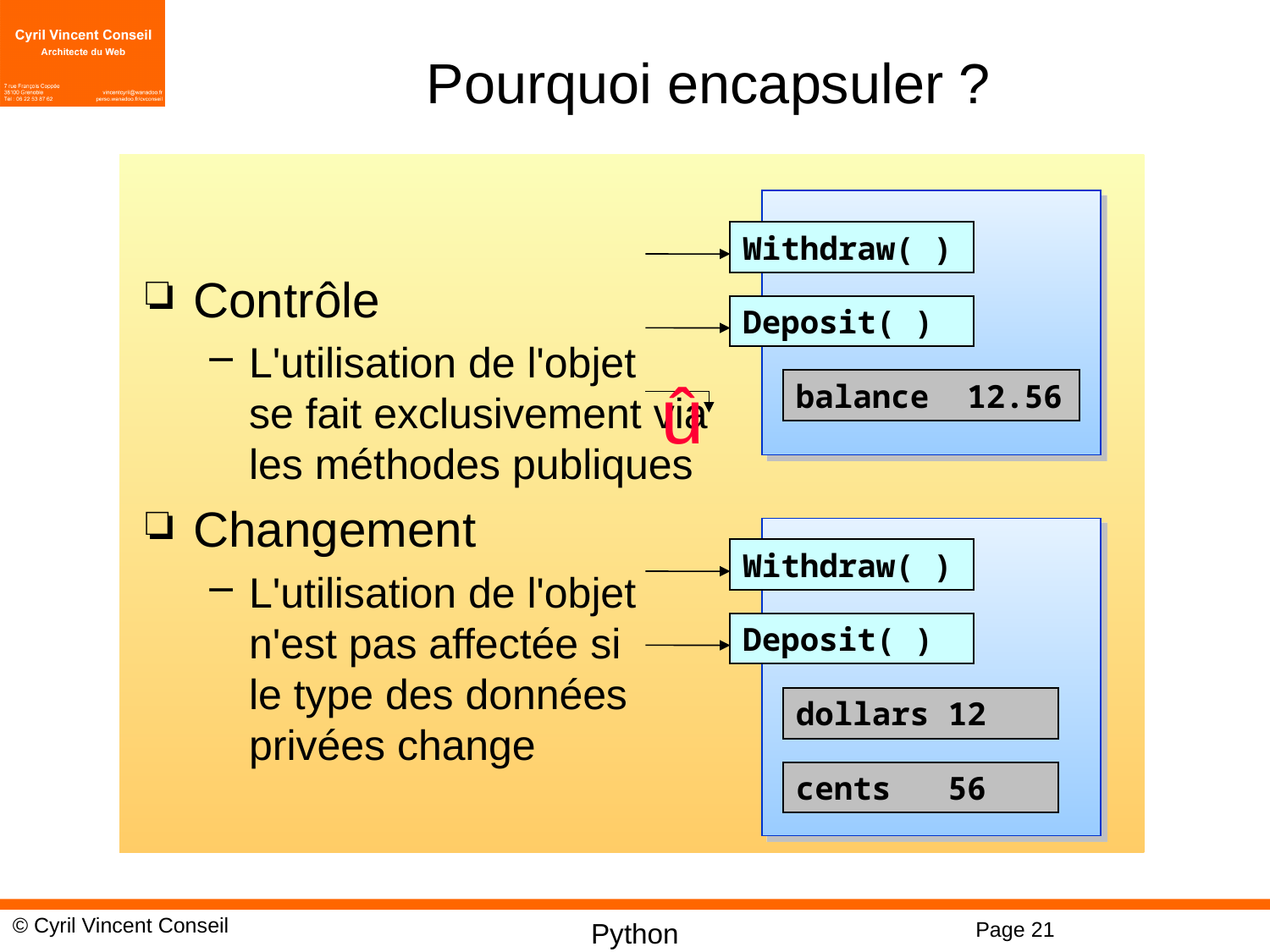

# Pourquoi encapsuler ?

Withdraw( )

Contrôle
L'utilisation de l'objet
se fait exclusivement via
les méthodes publiques
Changement
L'utilisation de l'objet
n'est pas affectée si
le type des données
privées change
Deposit( )

û
balance  12.56

Withdraw( )

Deposit( )

dollars 12
cents   56